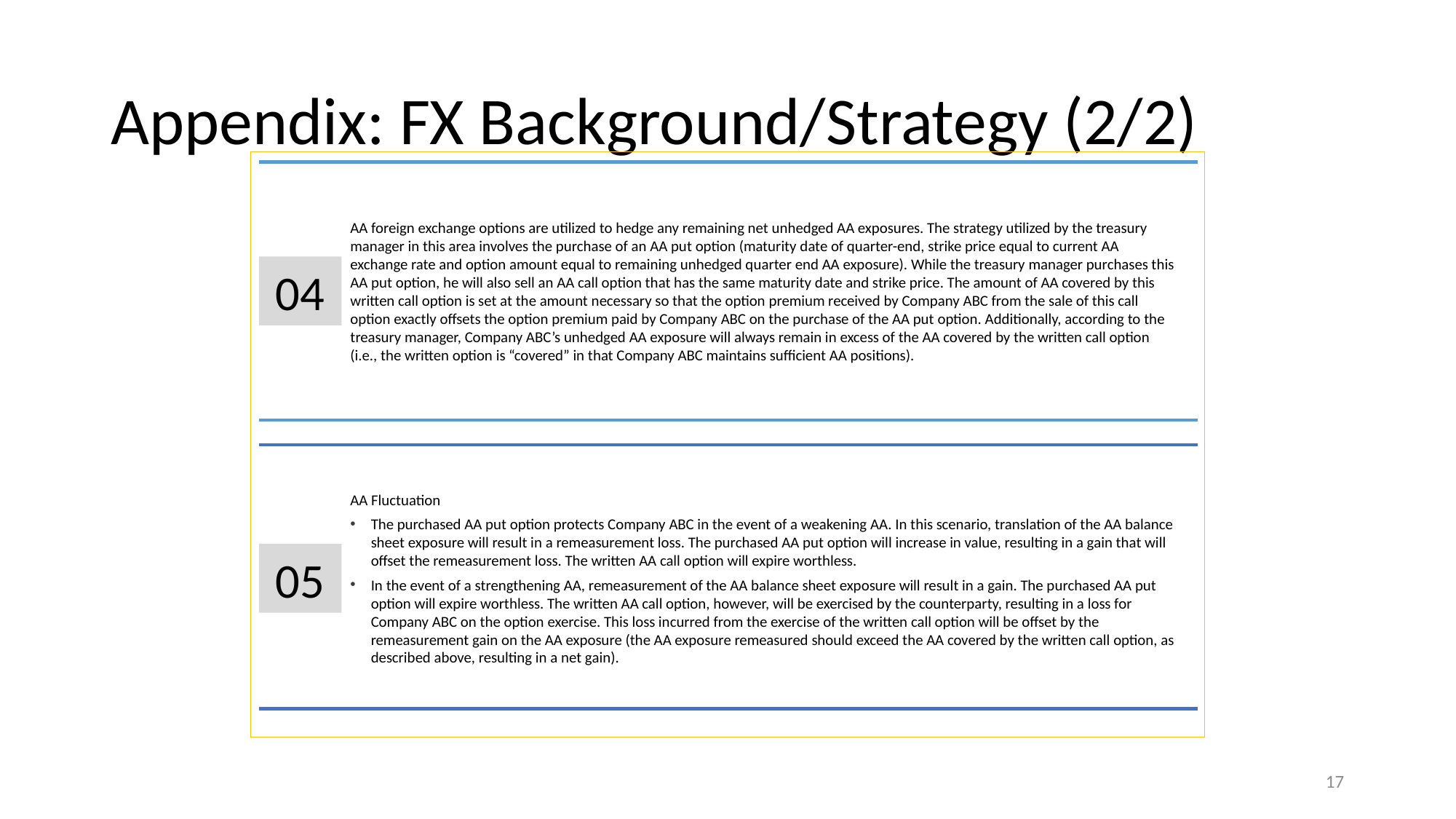

# Appendix: FX Background/Strategy (2/2)

AA foreign exchange options are utilized to hedge any remaining net unhedged AA exposures. The strategy utilized by the treasury manager in this area involves the purchase of an AA put option (maturity date of quarter-end, strike price equal to current AA exchange rate and option amount equal to remaining unhedged quarter end AA exposure). While the treasury manager purchases this AA put option, he will also sell an AA call option that has the same maturity date and strike price. The amount of AA covered by this written call option is set at the amount necessary so that the option premium received by Company ABC from the sale of this call option exactly offsets the option premium paid by Company ABC on the purchase of the AA put option. Additionally, according to the treasury manager, Company ABC’s unhedged AA exposure will always remain in excess of the AA covered by the written call option (i.e., the written option is “covered” in that Company ABC maintains sufficient AA positions).
04

AA Fluctuation
The purchased AA put option protects Company ABC in the event of a weakening AA. In this scenario, translation of the AA balance sheet exposure will result in a remeasurement loss. The purchased AA put option will increase in value, resulting in a gain that will offset the remeasurement loss. The written AA call option will expire worthless.
In the event of a strengthening AA, remeasurement of the AA balance sheet exposure will result in a gain. The purchased AA put option will expire worthless. The written AA call option, however, will be exercised by the counterparty, resulting in a loss for Company ABC on the option exercise. This loss incurred from the exercise of the written call option will be offset by the remeasurement gain on the AA exposure (the AA exposure remeasured should exceed the AA covered by the written call option, as described above, resulting in a net gain).
05

17